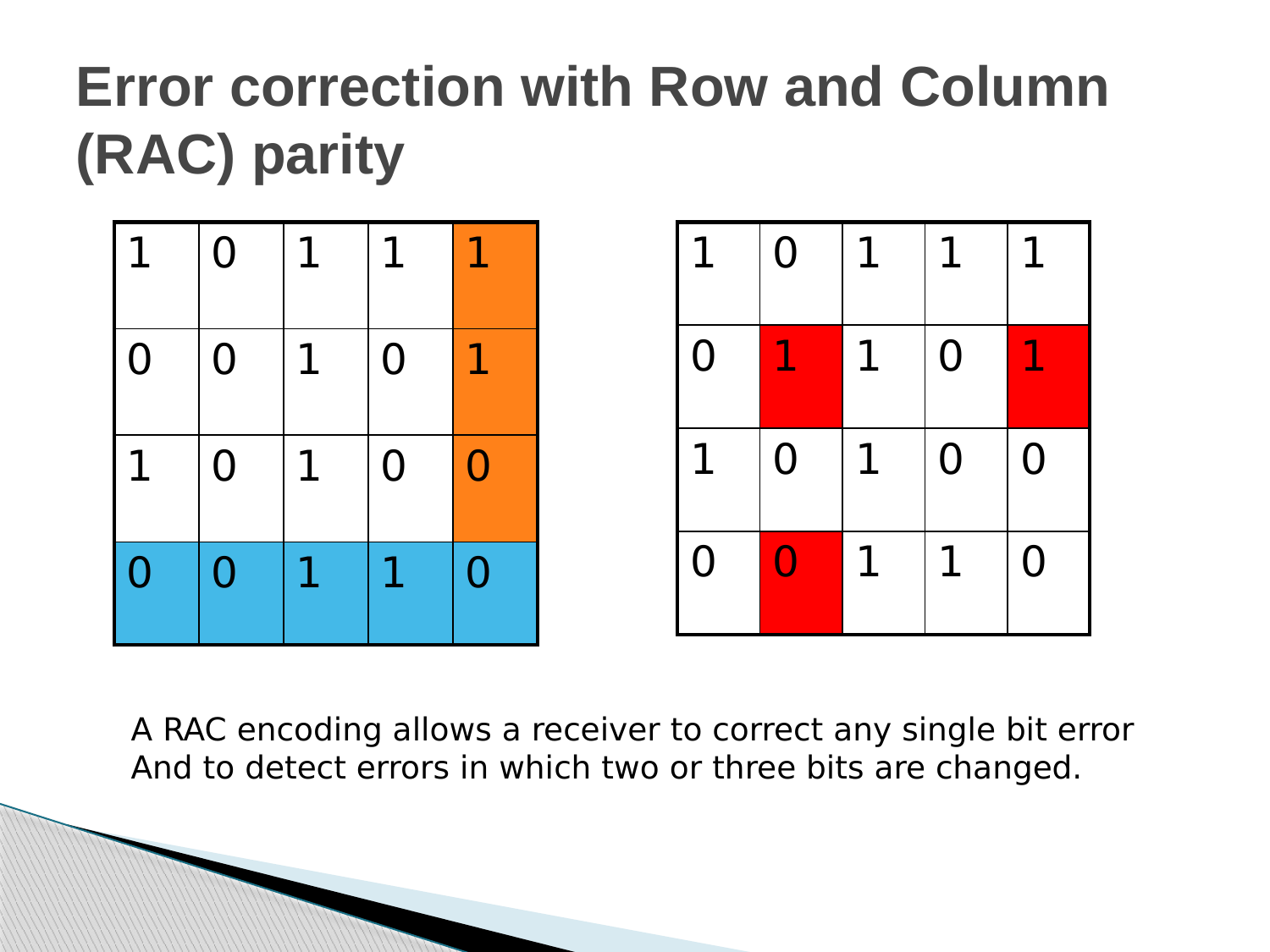

Error correction with Row and Column (RAC) parity
| 1 | 0 | 1 | 1 | 1 |
| --- | --- | --- | --- | --- |
| 0 | 0 | 1 | 0 | 1 |
| 1 | 0 | 1 | 0 | 0 |
| 0 | 0 | 1 | 1 | 0 |
| 1 | 0 | 1 | 1 | 1 |
| --- | --- | --- | --- | --- |
| 0 | 1 | 1 | 0 | 1 |
| 1 | 0 | 1 | 0 | 0 |
| 0 | 0 | 1 | 1 | 0 |
A RAC encoding allows a receiver to correct any single bit error
And to detect errors in which two or three bits are changed.